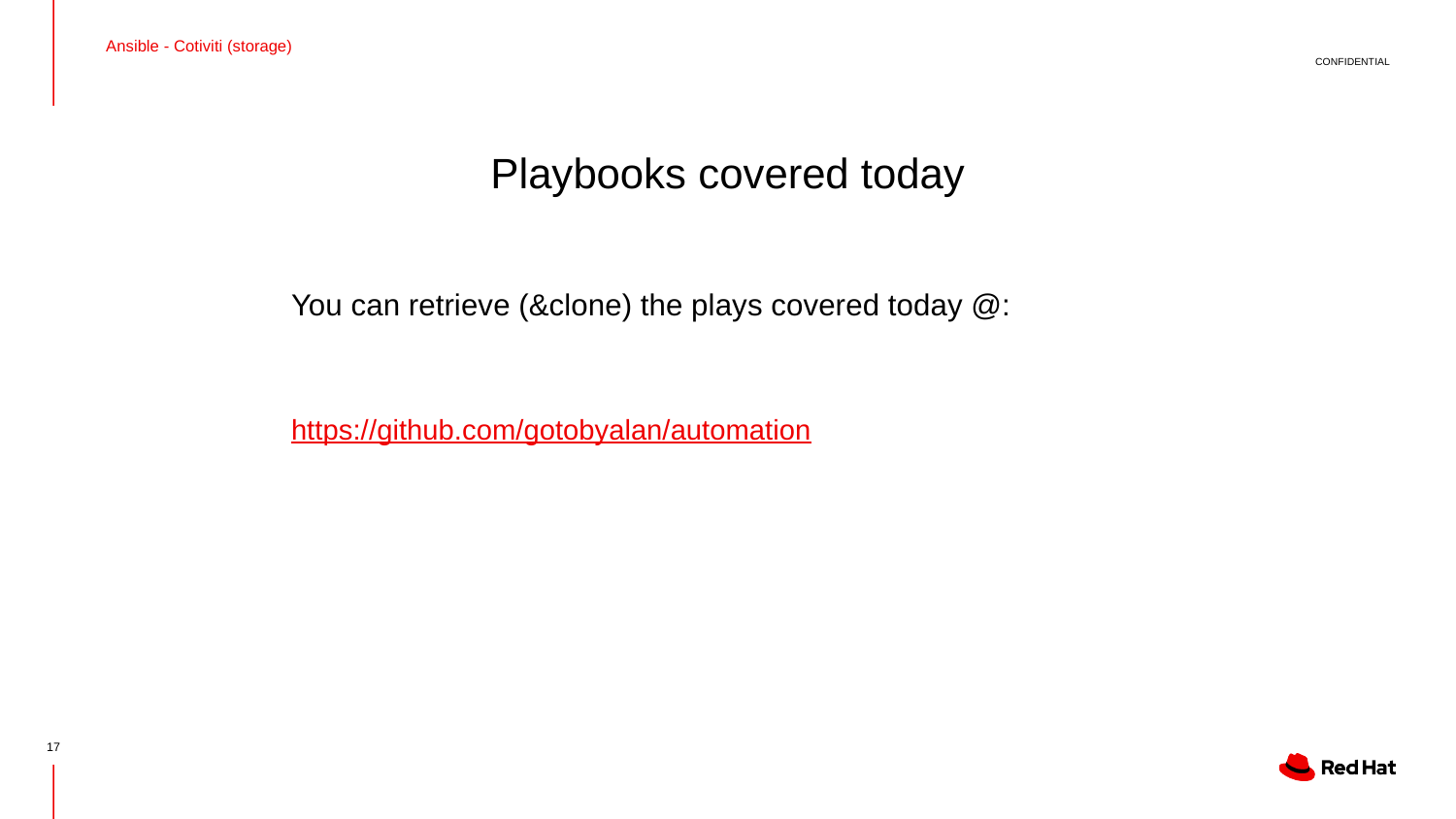

Ansible - Cotiviti (storage)

# Playbooks covered today
You can retrieve (&clone) the plays covered today @:

https://github.com/gotobyalan/automation

17